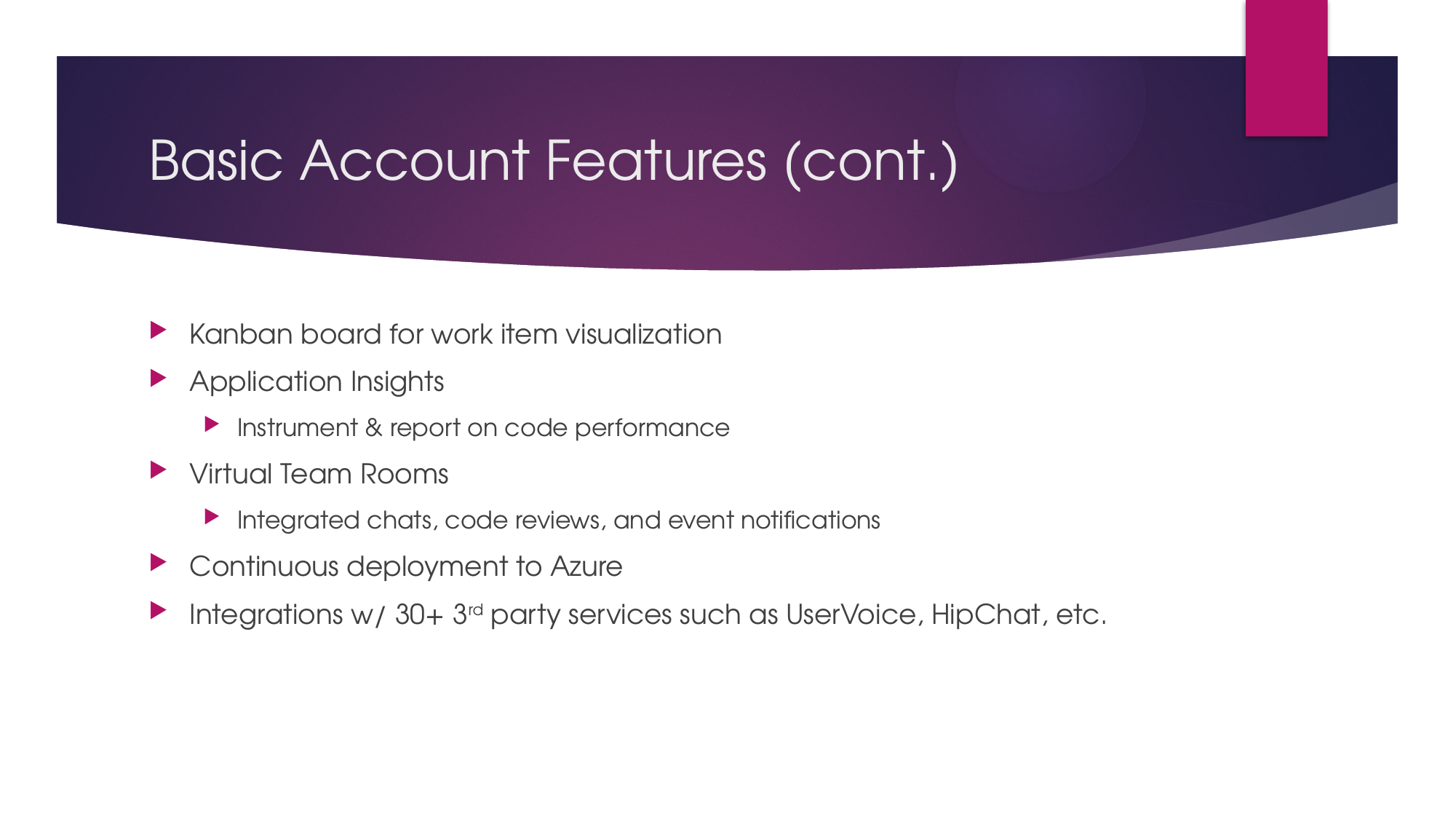

# Basic Account Features (cont.)
Kanban board for work item visualization
Application Insights
Instrument & report on code performance
Virtual Team Rooms
Integrated chats, code reviews, and event notifications
Continuous deployment to Azure
Integrations w/ 30+ 3rd party services such as UserVoice, HipChat, etc.